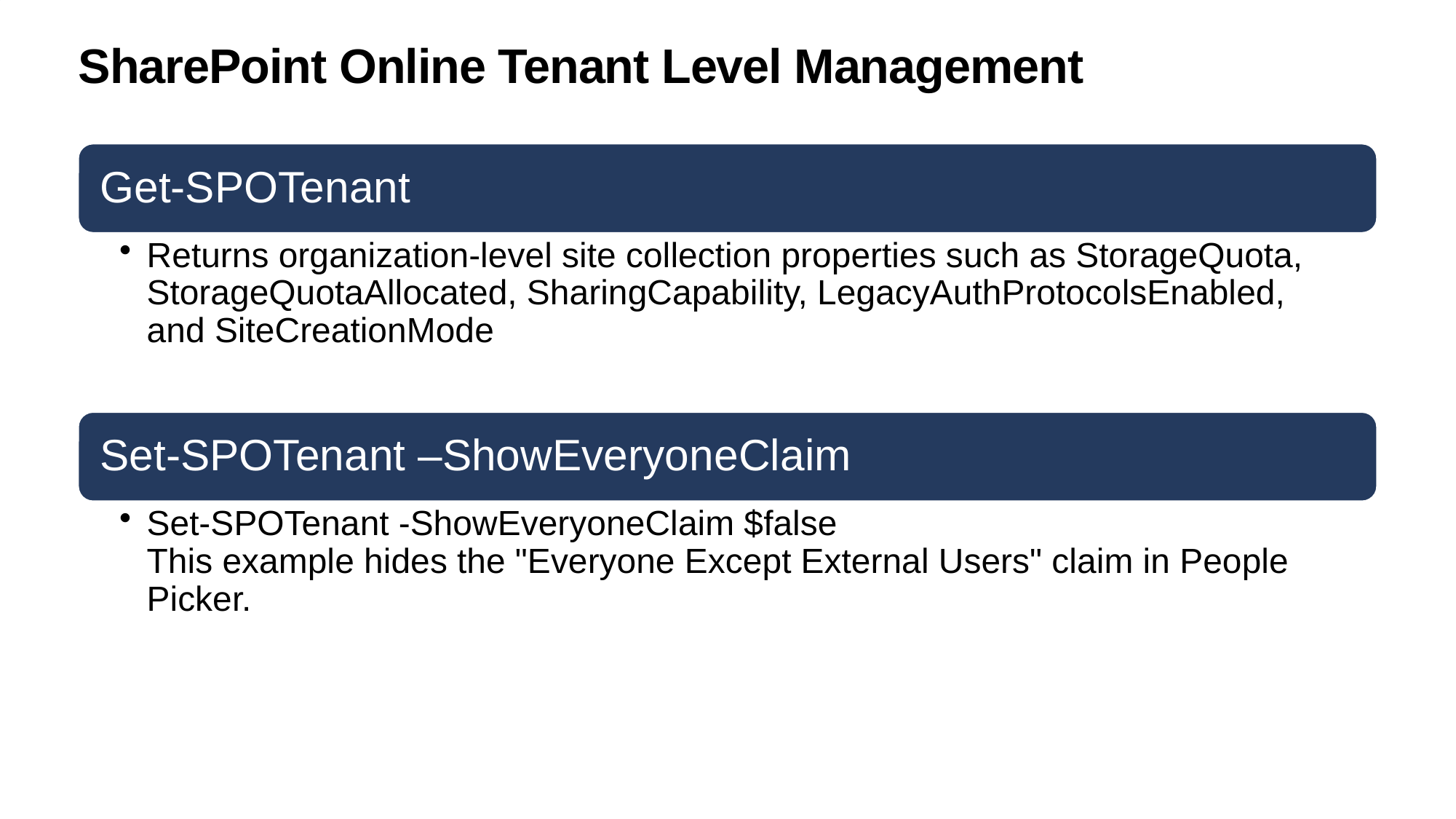

# SharePoint Online Tenant Level Management
Get-SPOTenant
Returns organization-level site collection properties such as StorageQuota, StorageQuotaAllocated, SharingCapability, LegacyAuthProtocolsEnabled, and SiteCreationMode
Set-SPOTenant –ShowEveryoneClaim
Set-SPOTenant -ShowEveryoneClaim $false
This example hides the "Everyone Except External Users" claim in People Picker.